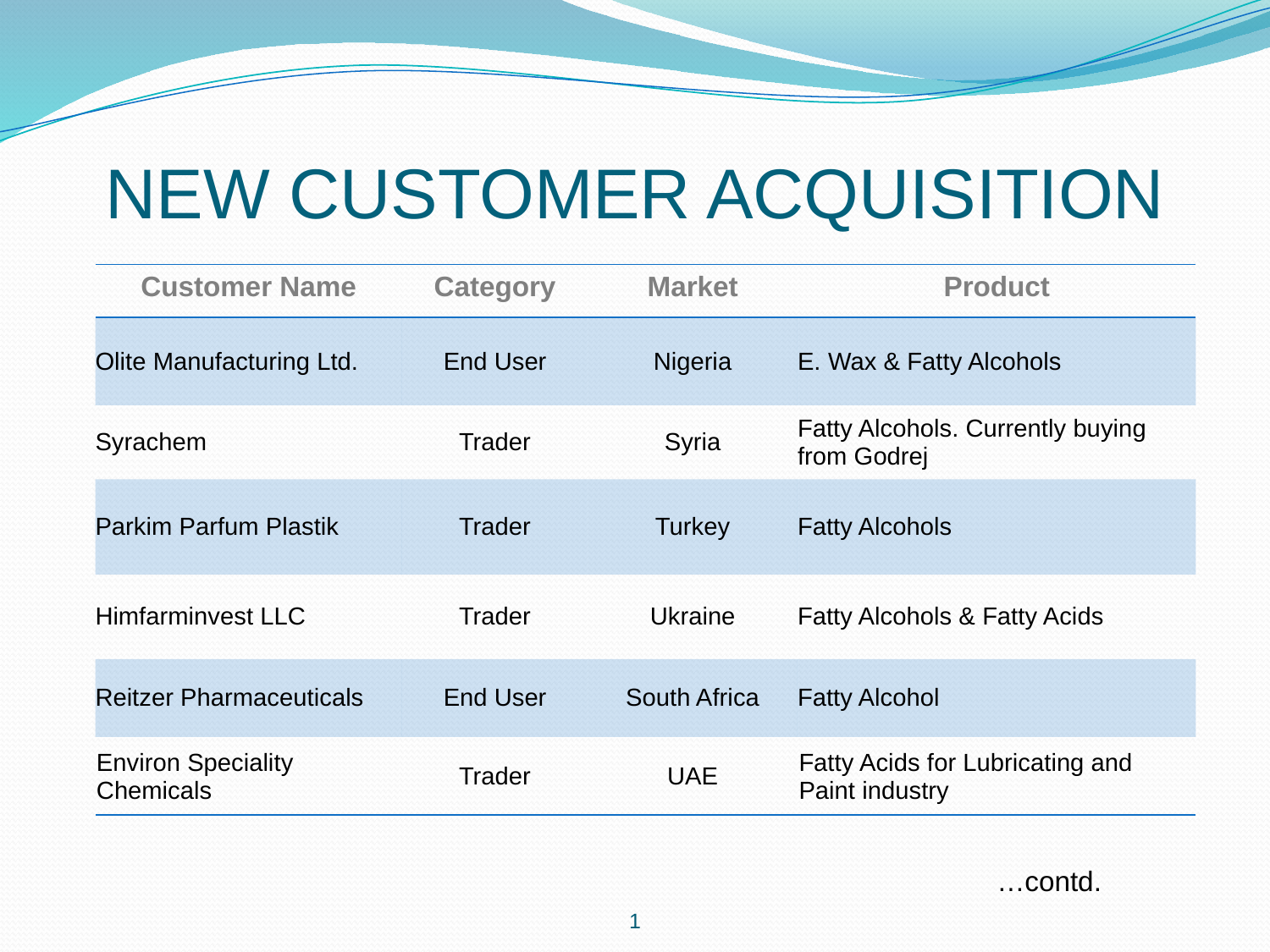

# NEW CUSTOMER ACQUISITION
| Customer Name | Category | Market | Product |
| --- | --- | --- | --- |
| Olite Manufacturing Ltd. | End User | Nigeria | E. Wax & Fatty Alcohols |
| Syrachem | Trader | Syria | Fatty Alcohols. Currently buying from Godrej |
| Parkim Parfum Plastik | Trader | Turkey | Fatty Alcohols |
| Himfarminvest LLC | Trader | Ukraine | Fatty Alcohols & Fatty Acids |
| Reitzer Pharmaceuticals | End User | South Africa | Fatty Alcohol |
| Environ Speciality Chemicals | Trader | UAE | Fatty Acids for Lubricating and Paint industry |
…contd.
1